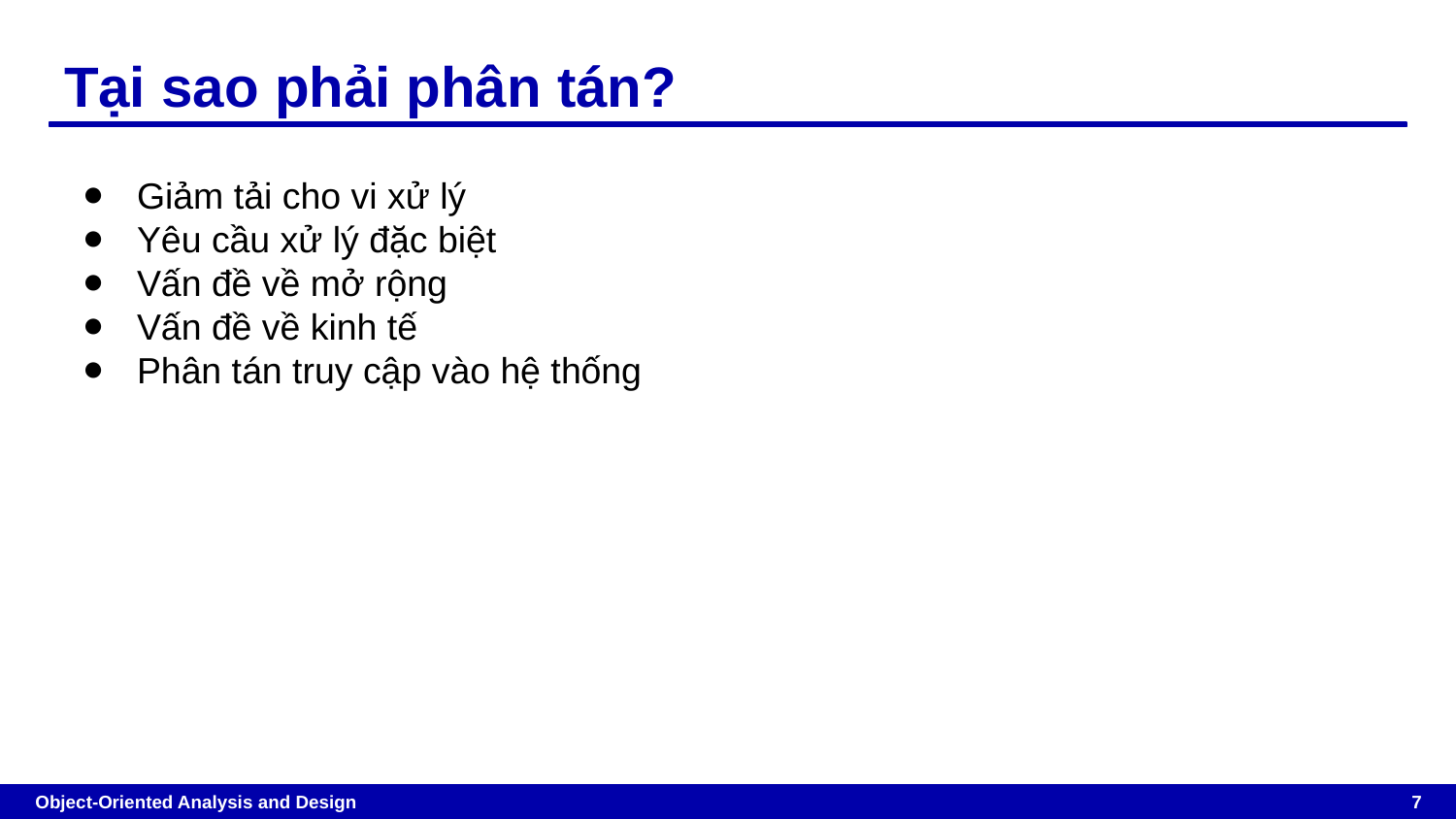

Tại sao phải phân tán?

Giảm tải cho vi xử lý
Yêu cầu xử lý đặc biệt
Vấn đề về mở rộng
Vấn đề về kinh tế
Phân tán truy cập vào hệ thống
7
Object-Oriented Analysis and Design